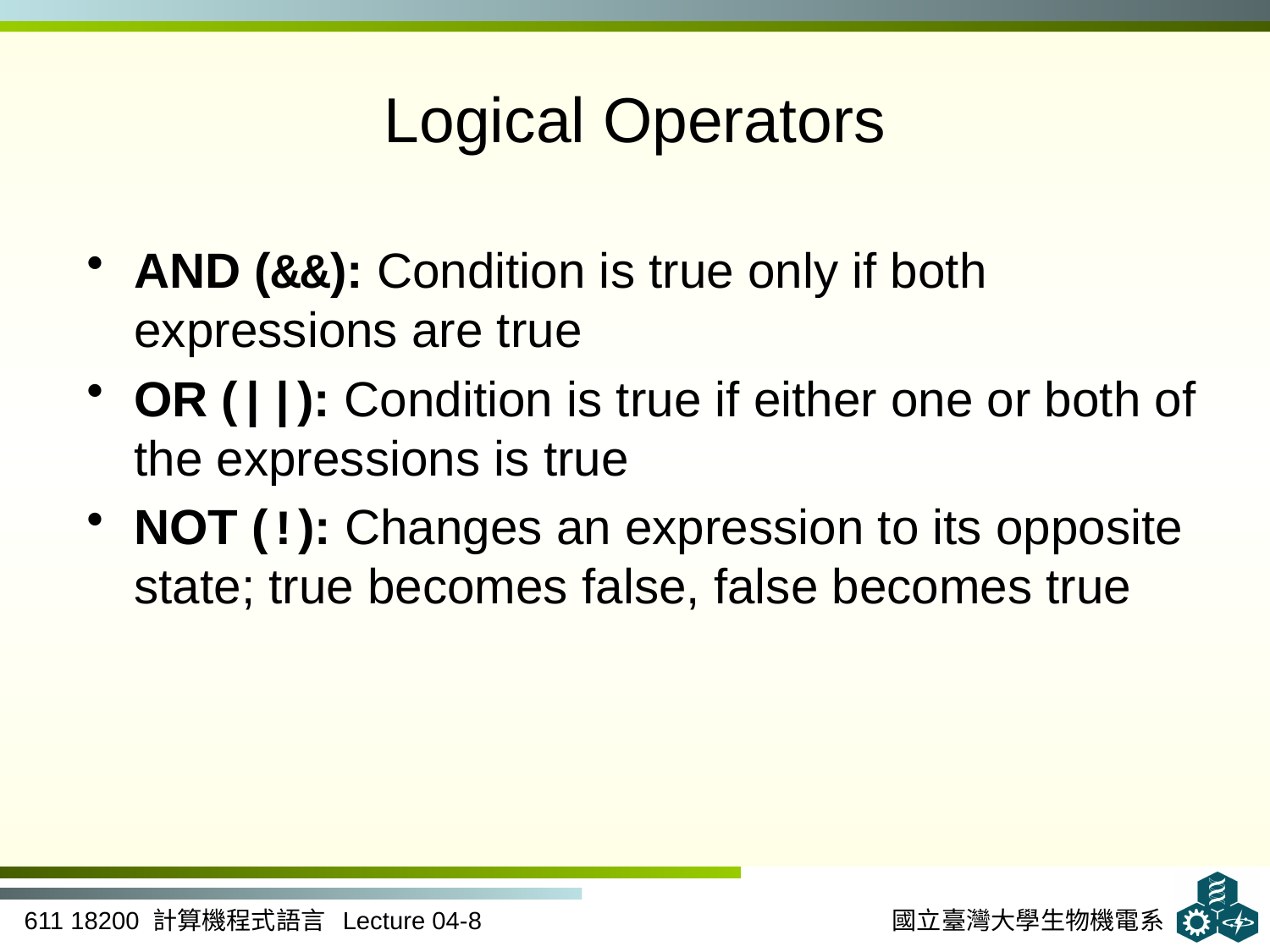

# Logical Operators
AND (&&): Condition is true only if both expressions are true
OR (||): Condition is true if either one or both of the expressions is true
NOT (!): Changes an expression to its opposite state; true becomes false, false becomes true